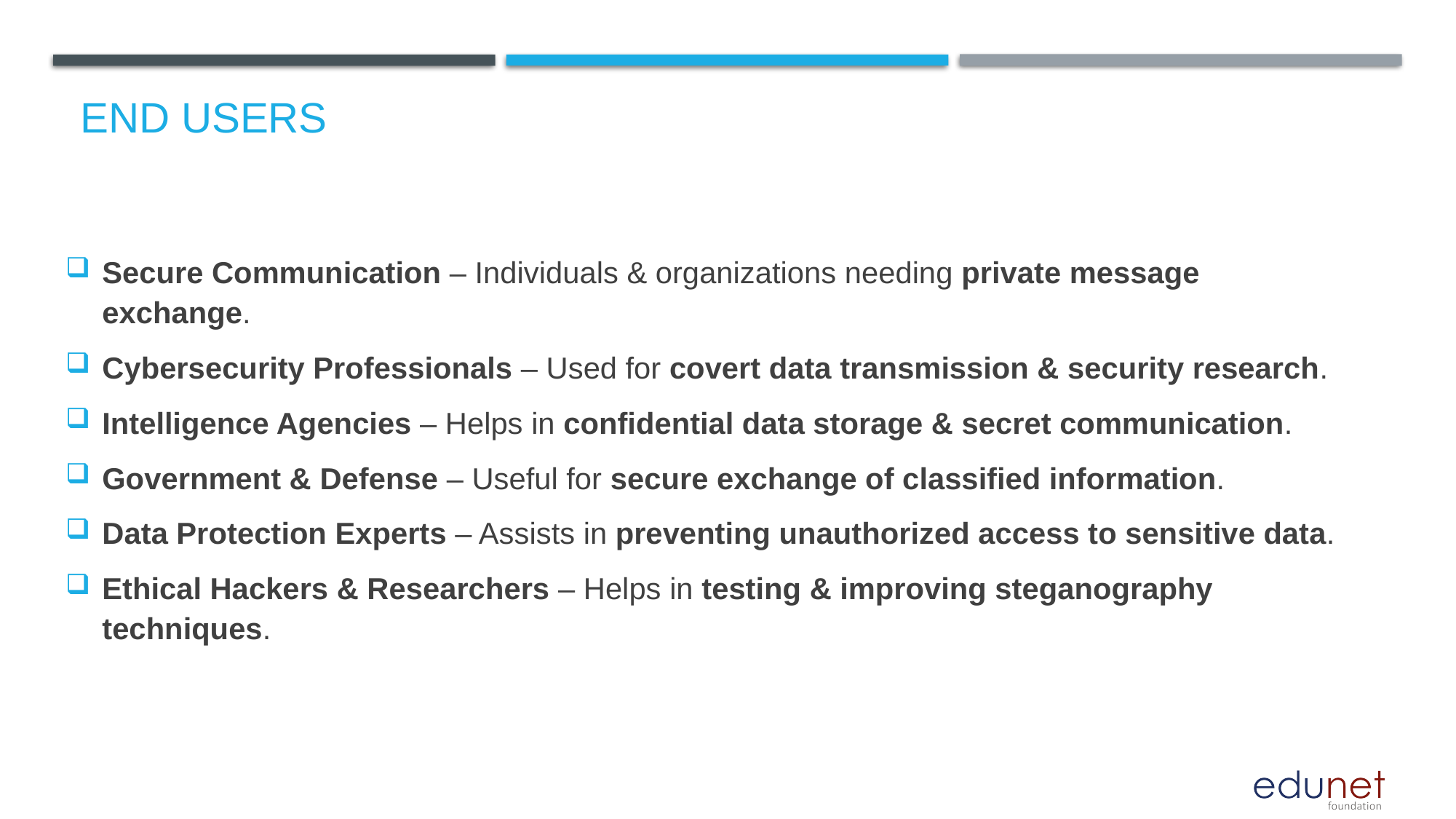

# End users
Secure Communication – Individuals & organizations needing private message     exchange.
Cybersecurity Professionals – Used for covert data transmission & security research.
Intelligence Agencies – Helps in confidential data storage & secret communication.
Government & Defense – Useful for secure exchange of classified information.
Data Protection Experts – Assists in preventing unauthorized access to sensitive data.
Ethical Hackers & Researchers – Helps in testing & improving steganography techniques.